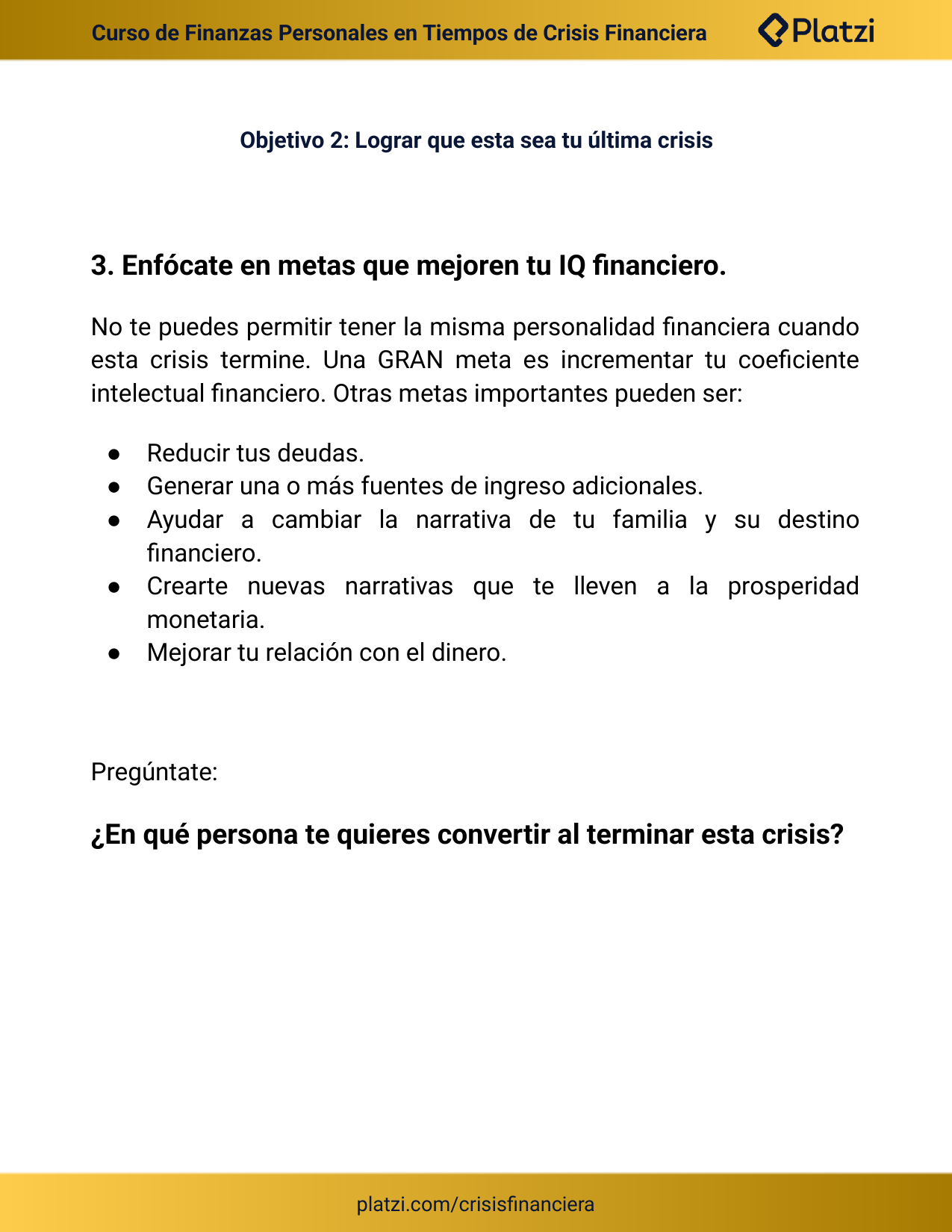

Curso de Finanzas Personales en Tiempos de Crisis Financiera
# Objetivo 2: Lograr que esta sea tu última crisis
3. Enfócate en metas que mejoren tu IQ financiero.
No te puedes permitir tener la misma personalidad financiera cuando esta crisis termine. Una GRAN meta es incrementar tu coeficiente intelectual financiero. Otras metas importantes pueden ser:
Reducir tus deudas.
Generar una o más fuentes de ingreso adicionales.
Ayudar a cambiar la narrativa de tu familia y su destino financiero.
Crearte nuevas narrativas que te lleven a la prosperidad monetaria.
Mejorar tu relación con el dinero.

Pregúntate:
¿En qué persona te quieres convertir al terminar esta crisis?

platzi.com/crisisfinanciera